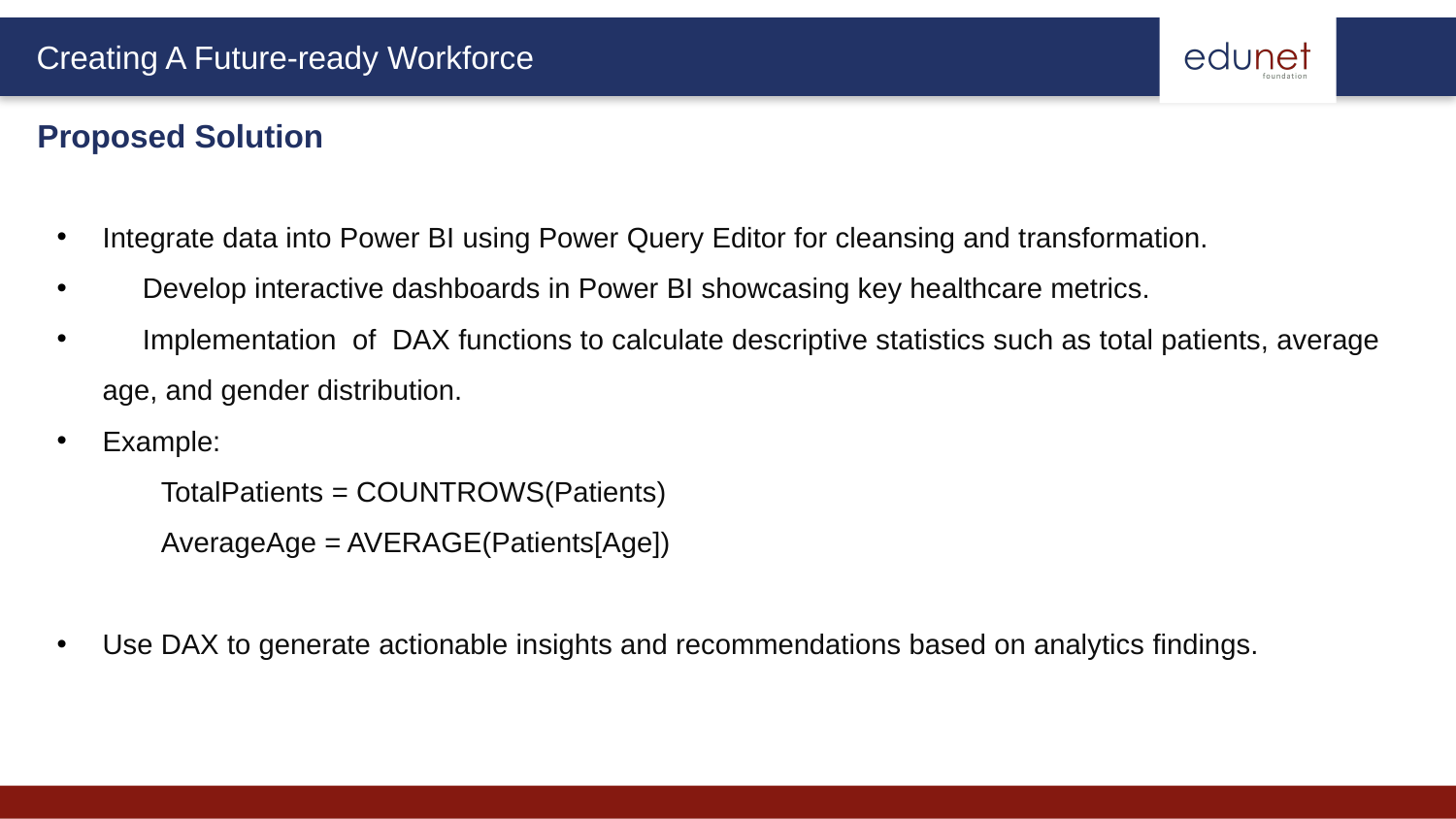

Proposed Solution
Integrate data into Power BI using Power Query Editor for cleansing and transformation.
     Develop interactive dashboards in Power BI showcasing key healthcare metrics.
     Implementation  of  DAX functions to calculate descriptive statistics such as total patients, average age, and gender distribution.
Example:
             TotalPatients = COUNTROWS(Patients)
             AverageAge = AVERAGE(Patients[Age])

Use DAX to generate actionable insights and recommendations based on analytics findings.